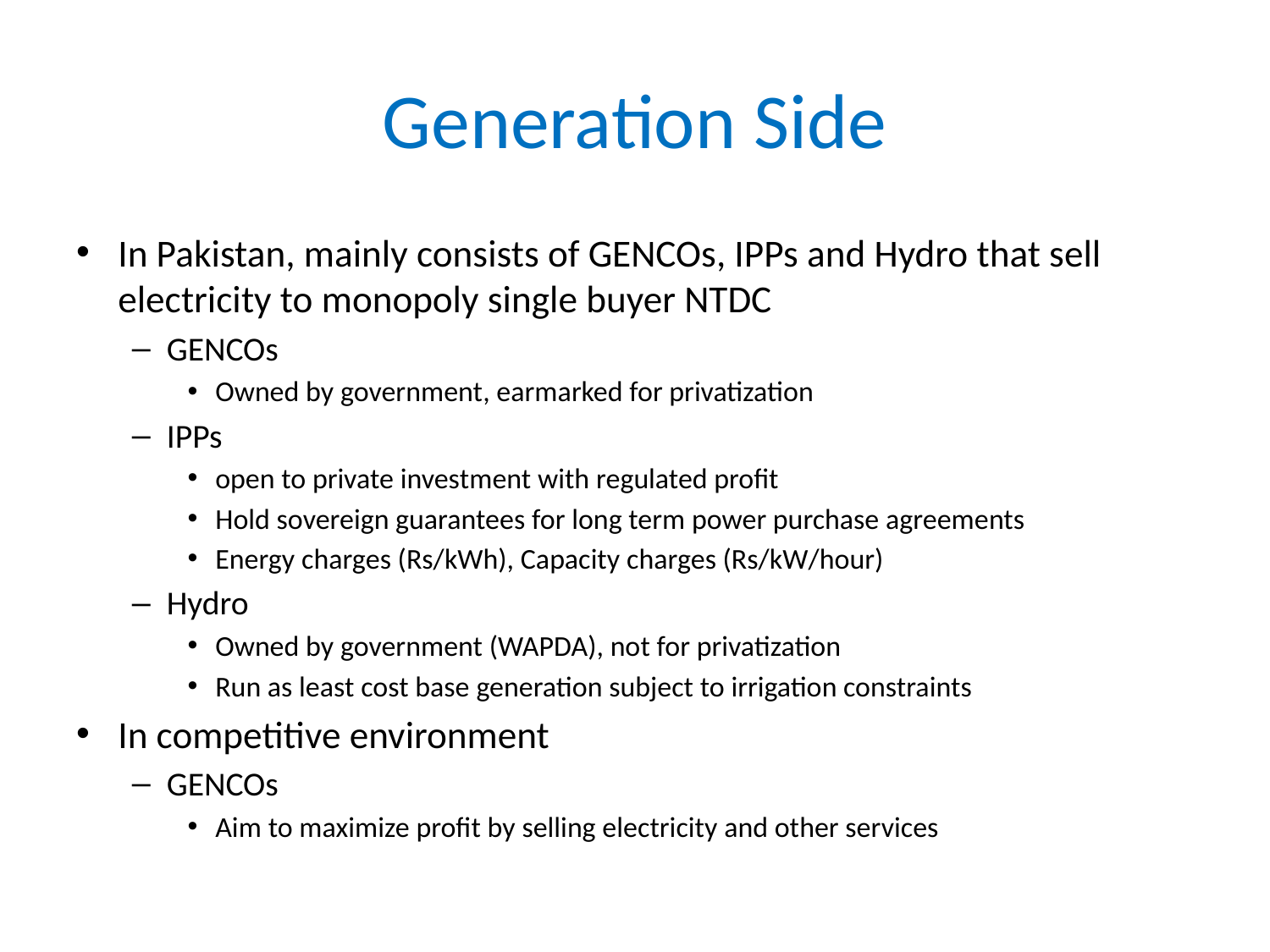

# Generation Side
In Pakistan, mainly consists of GENCOs, IPPs and Hydro that sell electricity to monopoly single buyer NTDC
GENCOs
Owned by government, earmarked for privatization
IPPs
open to private investment with regulated profit
Hold sovereign guarantees for long term power purchase agreements
Energy charges (Rs/kWh), Capacity charges (Rs/kW/hour)
Hydro
Owned by government (WAPDA), not for privatization
Run as least cost base generation subject to irrigation constraints
In competitive environment
GENCOs
Aim to maximize profit by selling electricity and other services